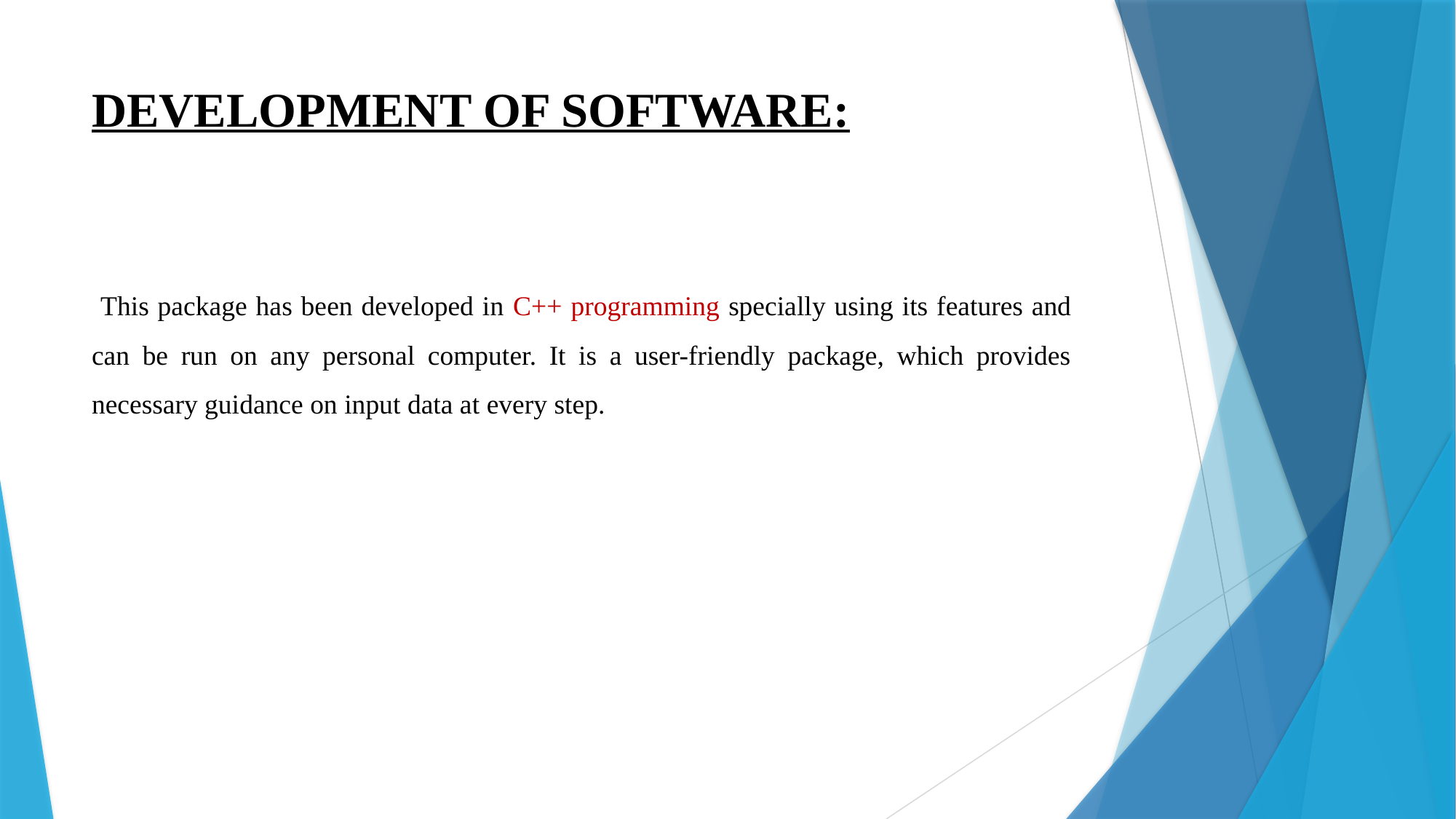

# DEVELOPMENT OF SOFTWARE:

 This package has been developed in C++ programming specially using its features and can be run on any personal computer. It is a user-friendly package, which provides necessary guidance on input data at every step.